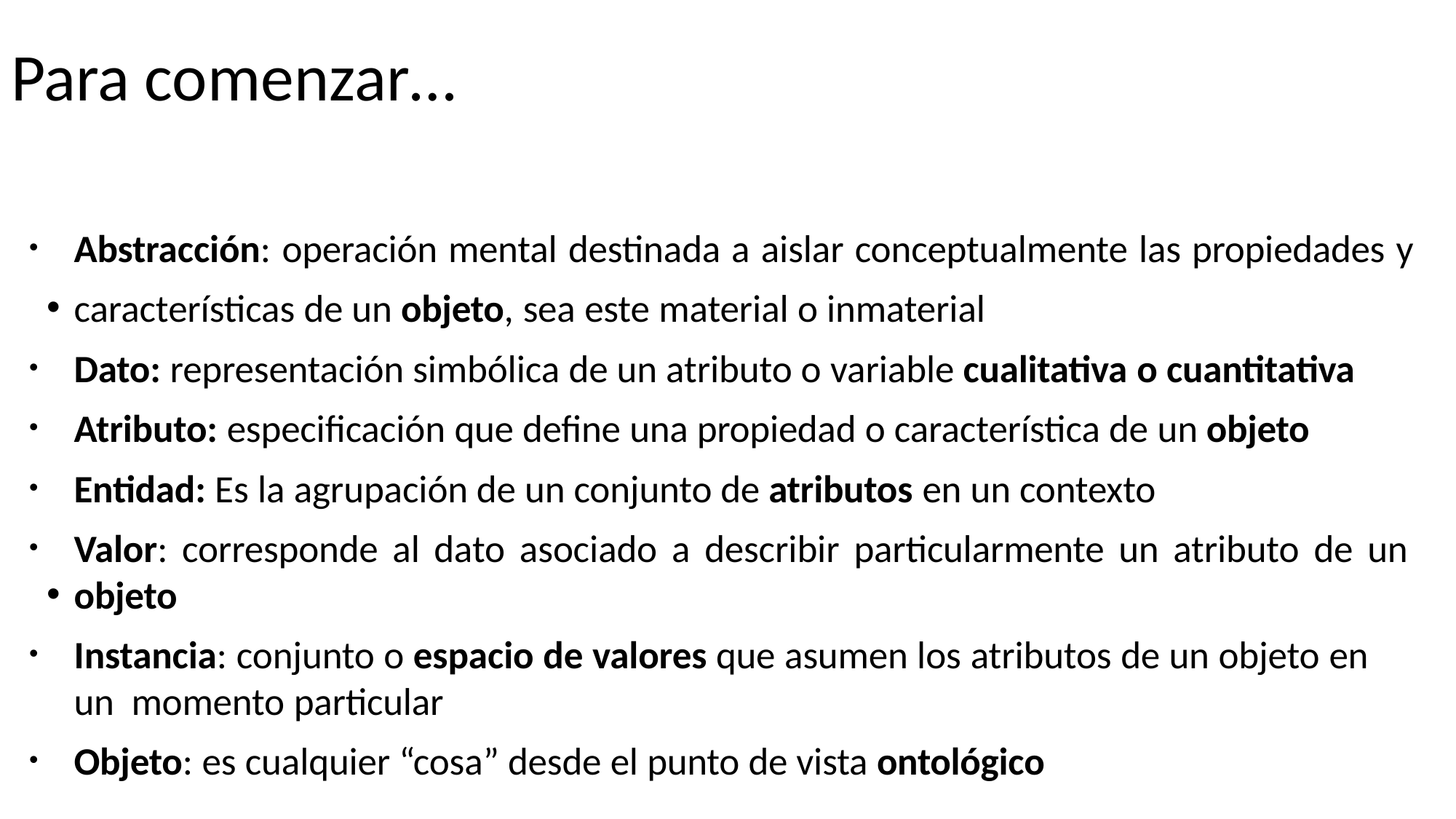

# Para comenzar…
Abstracción: operación mental destinada a aislar conceptualmente las propiedades y
características de un objeto, sea este material o inmaterial
Dato: representación simbólica de un atributo o variable cualitativa o cuantitativa
Atributo: especificación que define una propiedad o característica de un objeto
Entidad: Es la agrupación de un conjunto de atributos en un contexto
Valor: corresponde al dato asociado a describir particularmente un atributo de un
objeto
Instancia: conjunto o espacio de valores que asumen los atributos de un objeto en un  momento particular
Objeto: es cualquier “cosa” desde el punto de vista ontológico